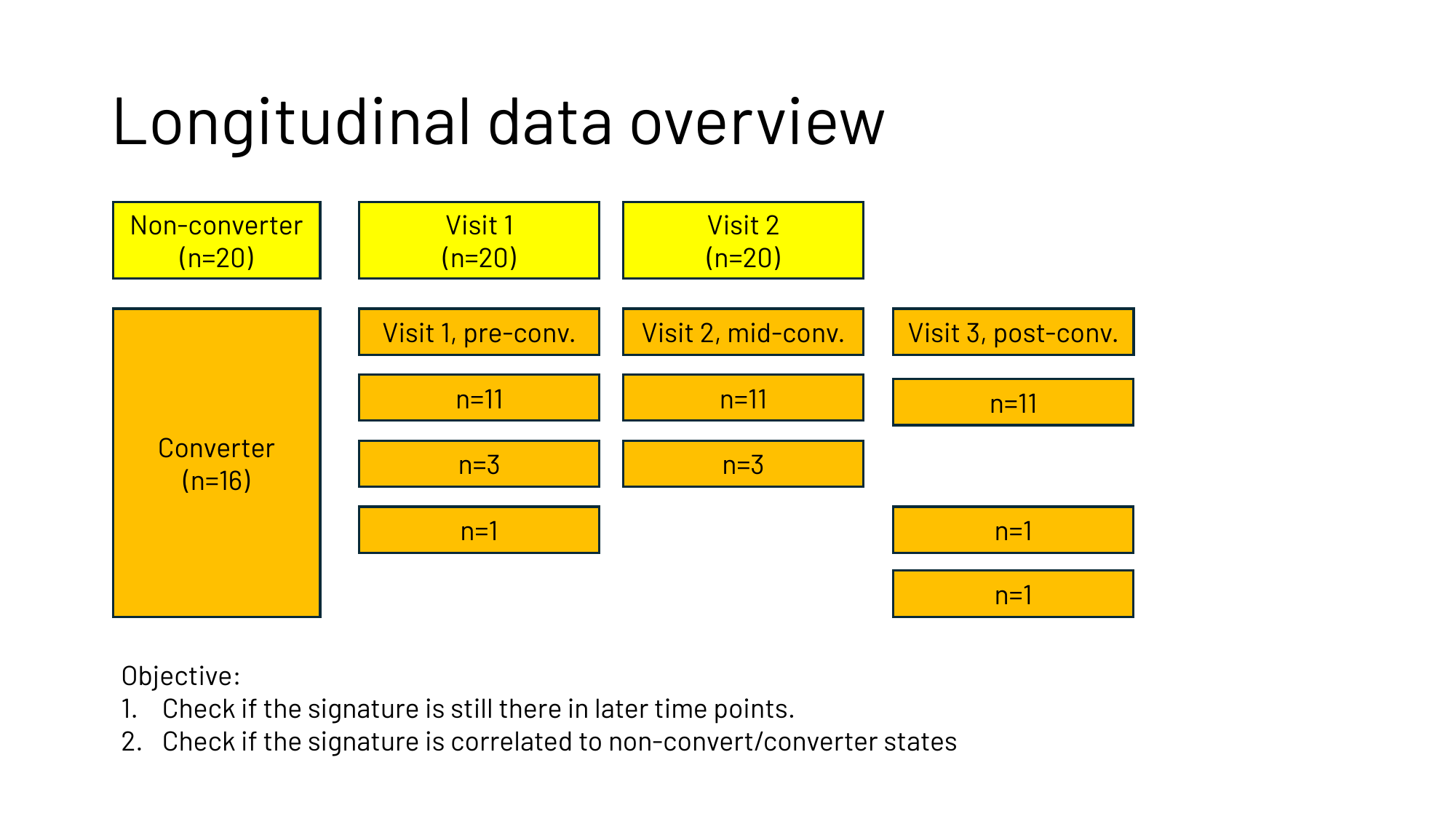

# Longitudinal data overview
Control
(n=35)

Visit 1
(n=35)

Visit 2
(n=20)
Non-converter
(n=20)
Visit 1
(n=20)
Converter
(n=16)
Visit 1, pre-conv.
Visit 2, mid-conv.
Visit 3, post-conv.
n=11
n=11
n=11
n=3
n=3
n=1
n=1
n=1
Early RA
(n=6)
Visit 1
(n=6)
Objective:
Check if the signature is still there in later time points.
Check if the signature is correlated to non-convert/converter states